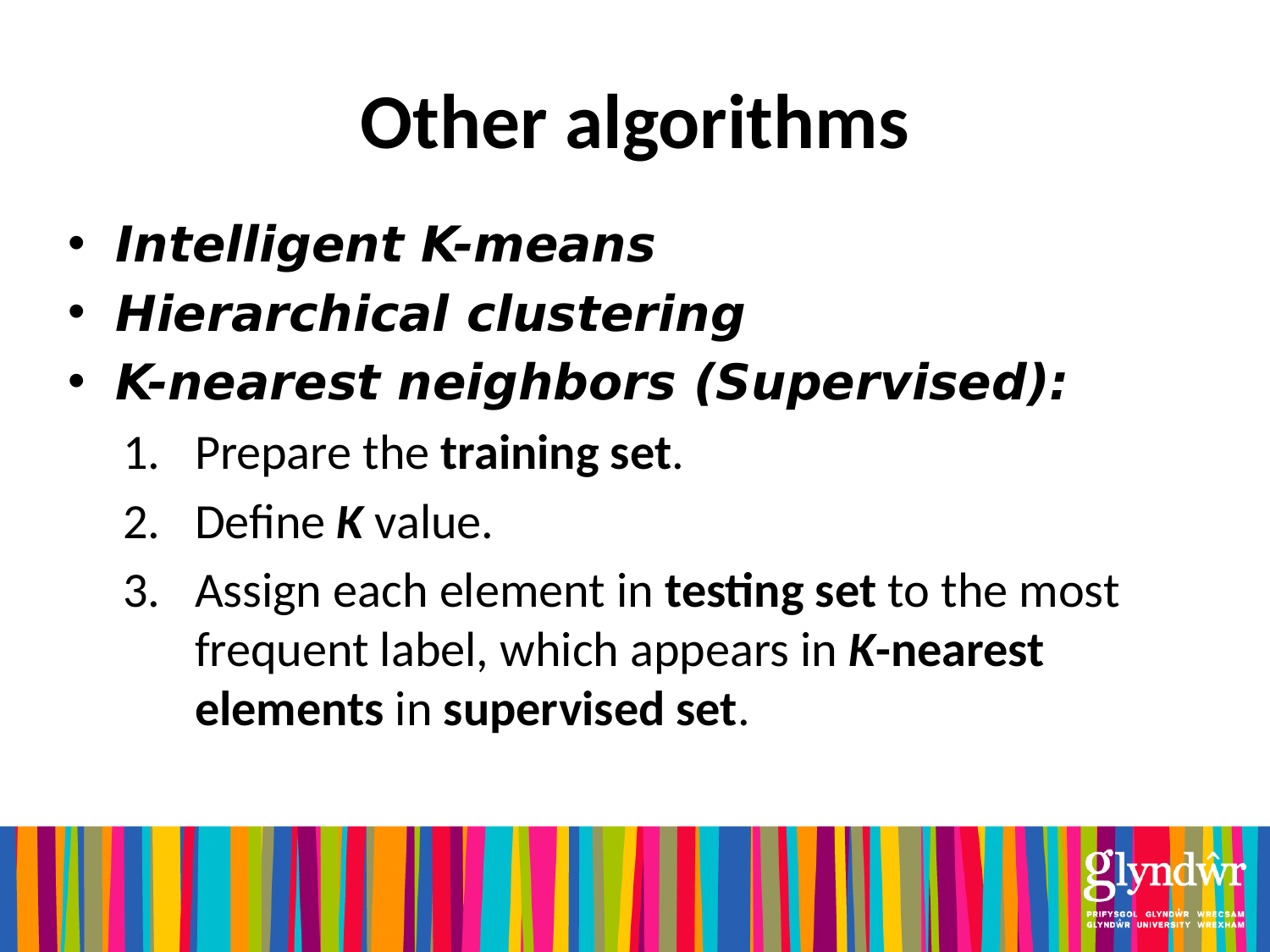

# Other algorithms
Intelligent K-means
Hierarchical clustering
K-nearest neighbors (Supervised):
Prepare the training set.
Define K value.
Assign each element in testing set to the most frequent label, which appears in K-nearest elements in supervised set.